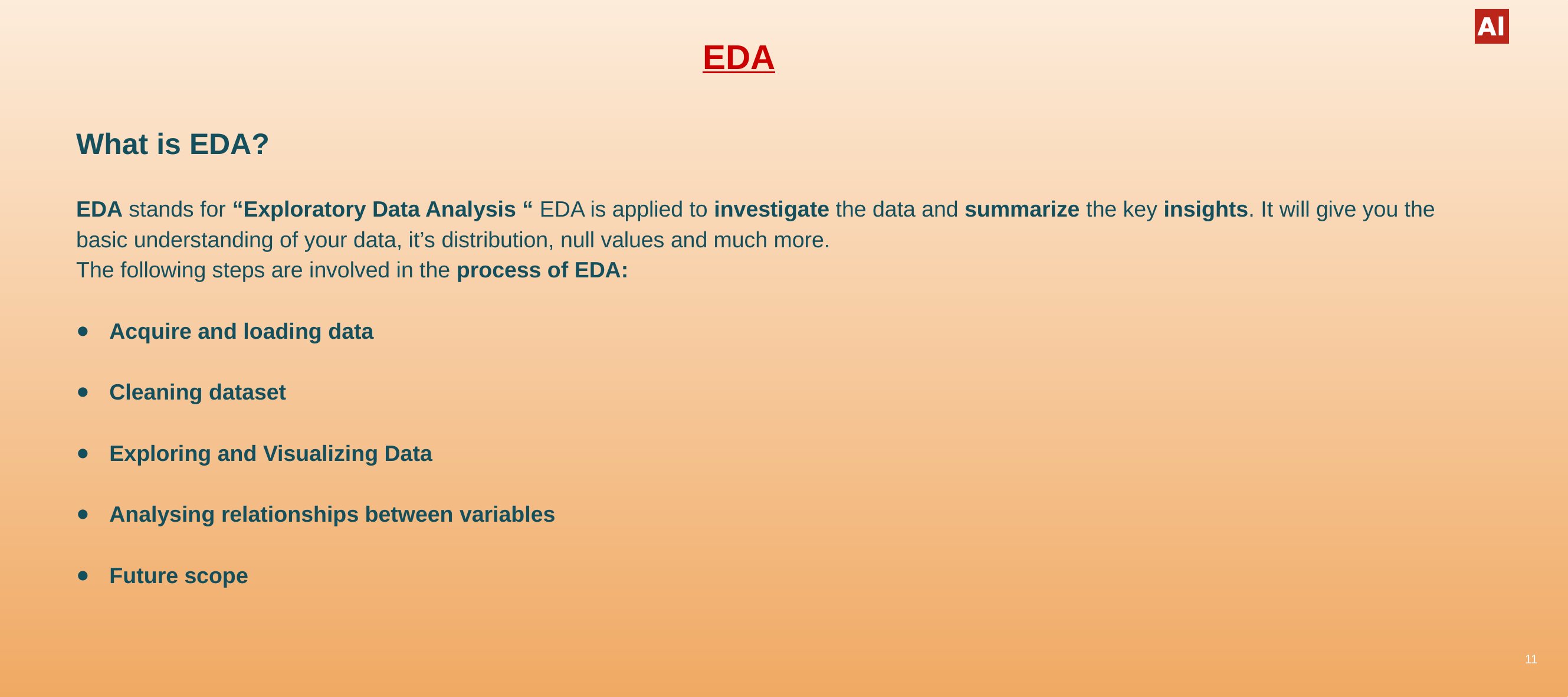

# EDA
What is EDA?

EDA stands for “Exploratory Data Analysis “ EDA is applied to investigate the data and summarize the key insights. It will give you the basic understanding of your data, it’s distribution, null values and much more.
The following steps are involved in the process of EDA:

Acquire and loading data

Cleaning dataset

Exploring and Visualizing Data

Analysing relationships between variables

Future scope

11